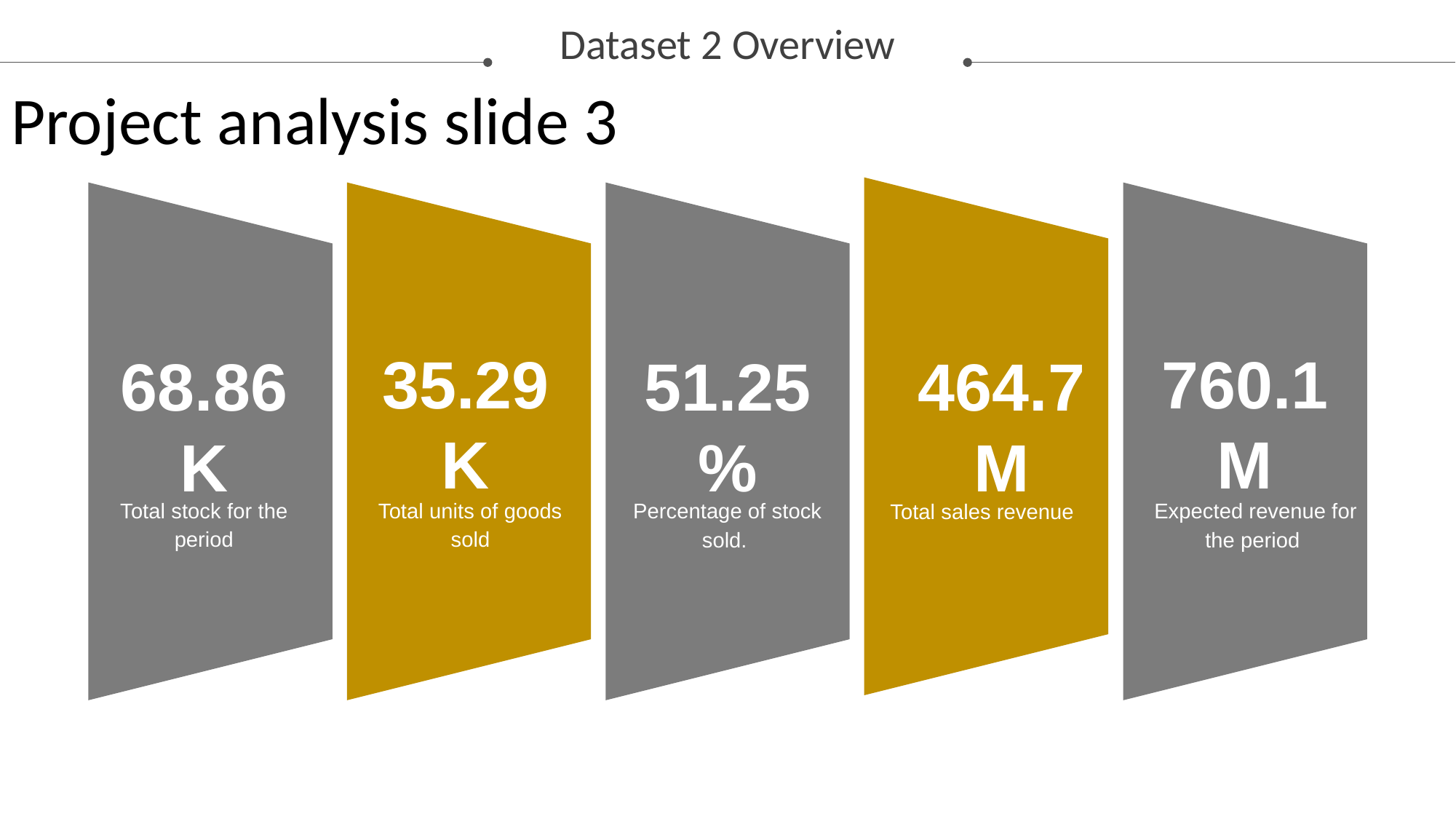

Dataset 2 Overview
Project analysis slide 3

35.29K
760.1M
68.86K
51.25 %
464.7M
Total stock for the period

Total units of goods sold
Percentage of stock sold.
Expected revenue for the period
Total sales revenue